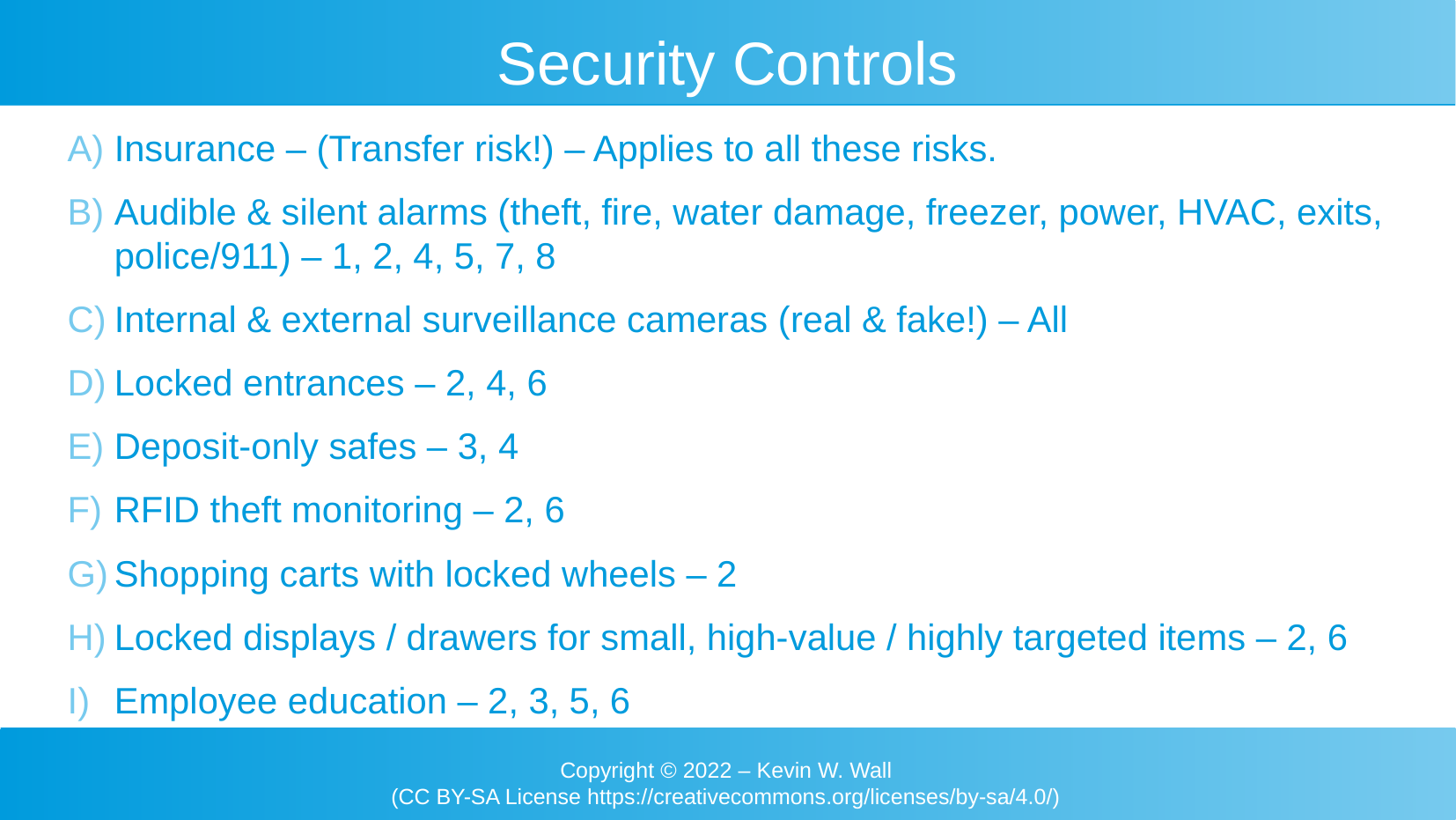

Security Controls
Insurance – (Transfer risk!) – Applies to all these risks.
Audible & silent alarms (theft, fire, water damage, freezer, power, HVAC, exits, police/911) – 1, 2, 4, 5, 7, 8
Internal & external surveillance cameras (real & fake!) – All
Locked entrances – 2, 4, 6
Deposit-only safes – 3, 4
RFID theft monitoring – 2, 6
Shopping carts with locked wheels – 2
Locked displays / drawers for small, high-value / highly targeted items – 2, 6
Employee education – 2, 3, 5, 6